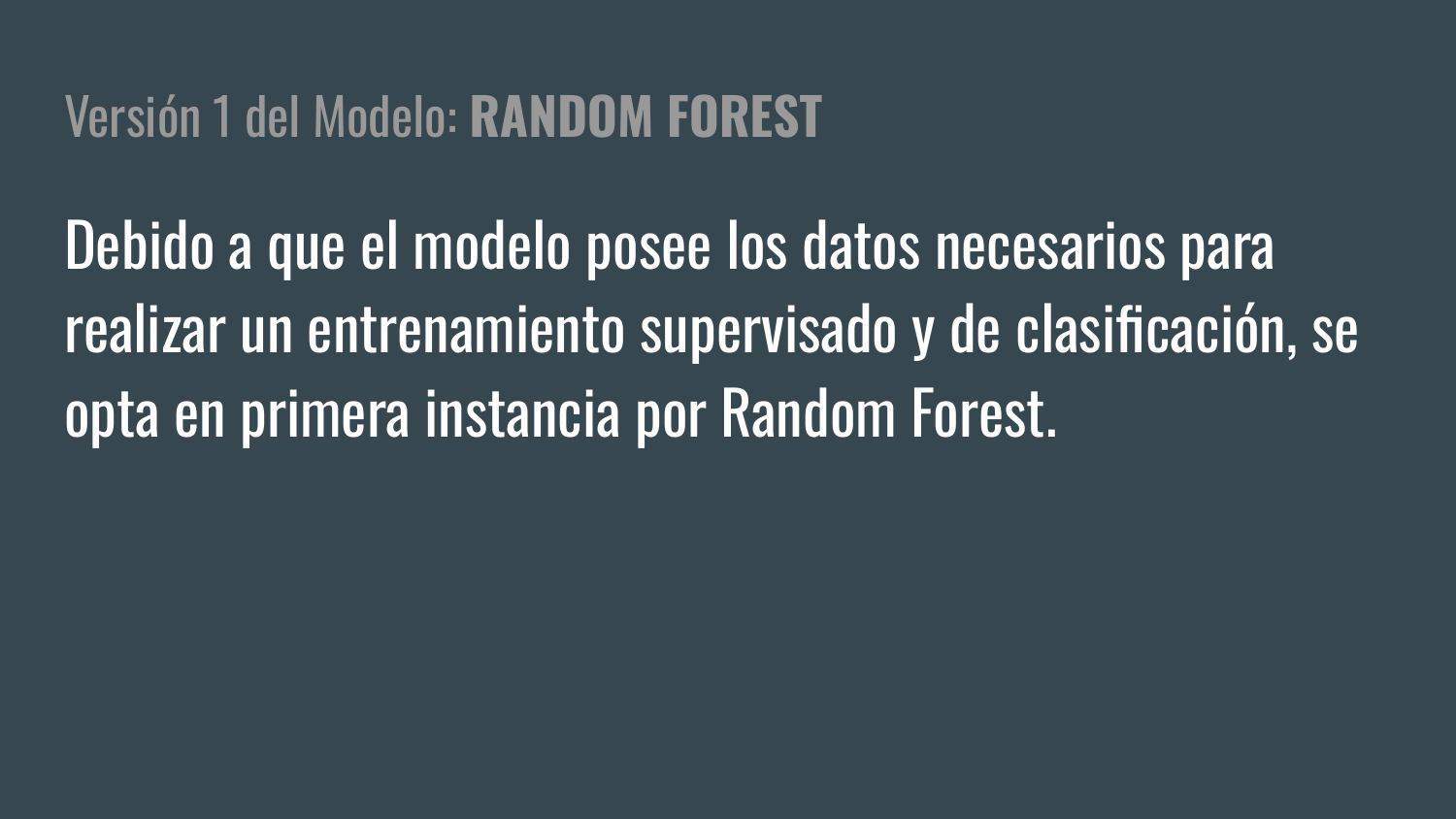

# Versión 1 del Modelo: RANDOM FOREST
Debido a que el modelo posee los datos necesarios para realizar un entrenamiento supervisado y de clasificación, se opta en primera instancia por Random Forest.